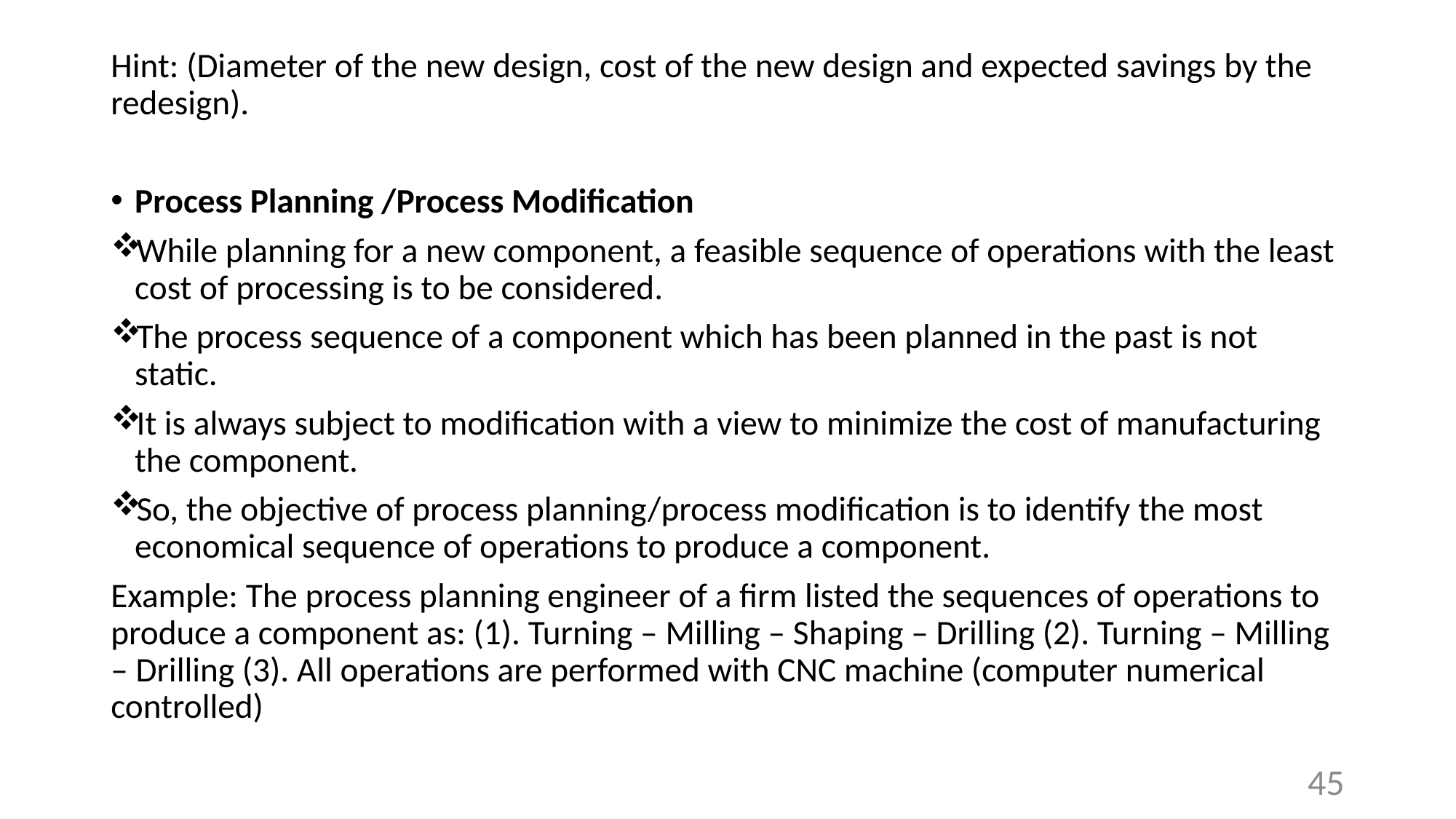

Hint: (Diameter of the new design, cost of the new design and expected savings by the redesign).

Process Planning /Process Modification
While planning for a new component, a feasible sequence of operations with the least cost of processing is to be considered.
The process sequence of a component which has been planned in the past is not static.
It is always subject to modification with a view to minimize the cost of manufacturing the component.
So, the objective of process planning/process modification is to identify the most economical sequence of operations to produce a component.
Example: The process planning engineer of a firm listed the sequences of operations to produce a component as: (1). Turning – Milling – Shaping – Drilling (2). Turning – Milling – Drilling (3). All operations are performed with CNC machine (computer numerical controlled)
45